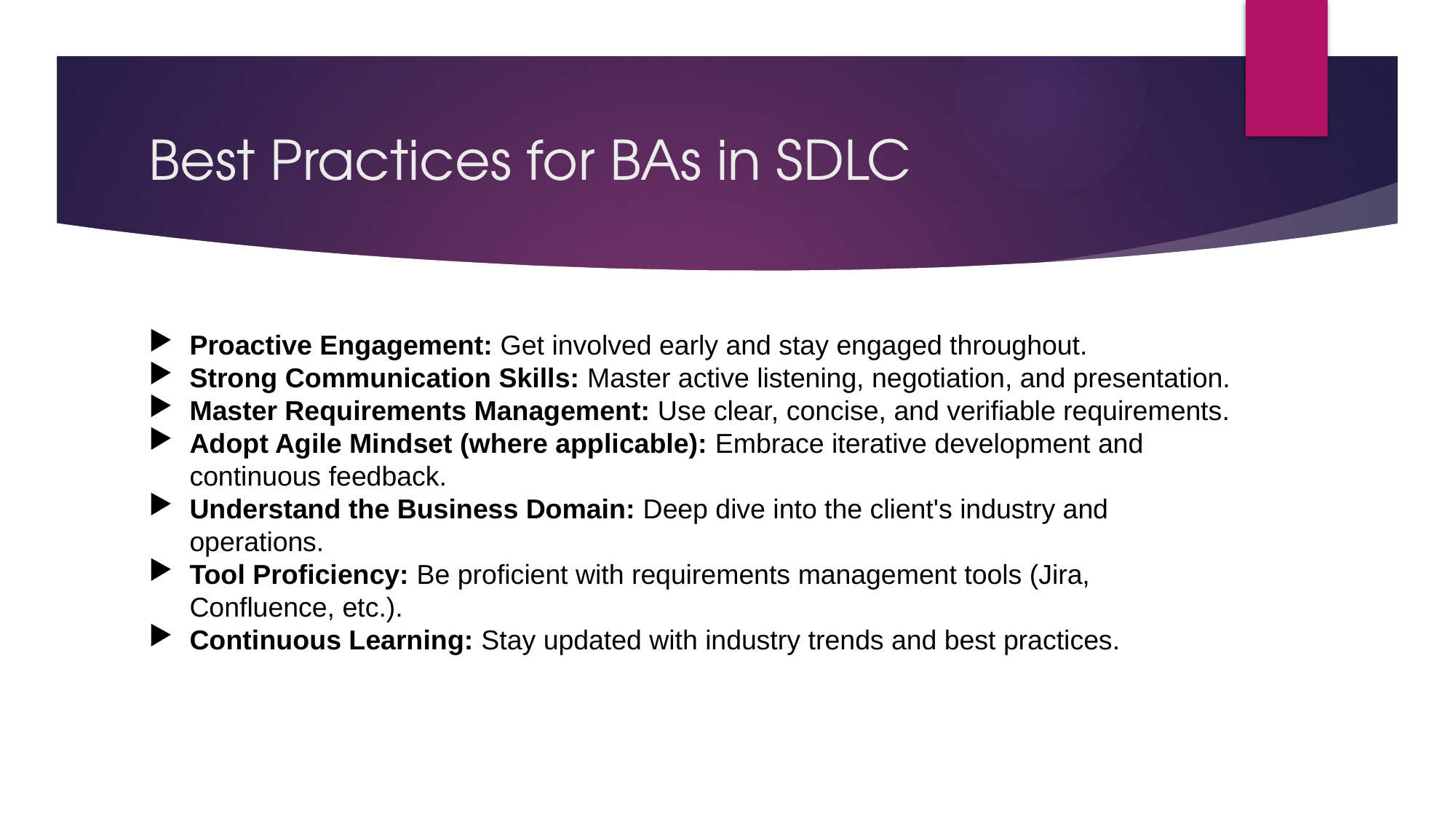

# Best Practices for BAs in SDLC
Proactive Engagement: Get involved early and stay engaged throughout.
Strong Communication Skills: Master active listening, negotiation, and presentation.
Master Requirements Management: Use clear, concise, and verifiable requirements.
Adopt Agile Mindset (where applicable): Embrace iterative development and continuous feedback.
Understand the Business Domain: Deep dive into the client's industry and operations.
Tool Proficiency: Be proficient with requirements management tools (Jira, Confluence, etc.).
Continuous Learning: Stay updated with industry trends and best practices.